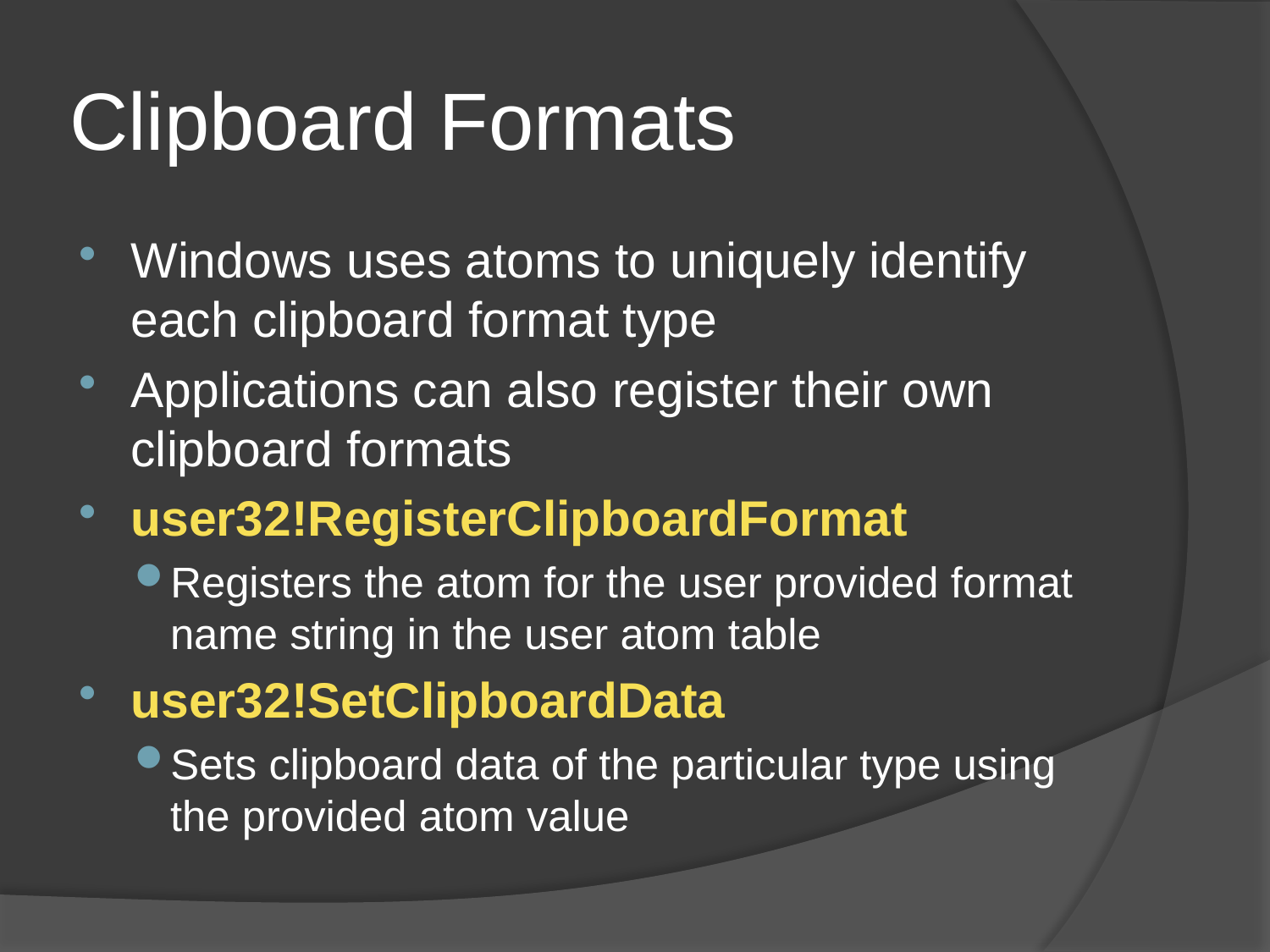

# Clipboard Formats
Windows uses atoms to uniquely identify each clipboard format type
Applications can also register their own clipboard formats
user32!RegisterClipboardFormat
Registers the atom for the user provided format name string in the user atom table
user32!SetClipboardData
Sets clipboard data of the particular type using the provided atom value